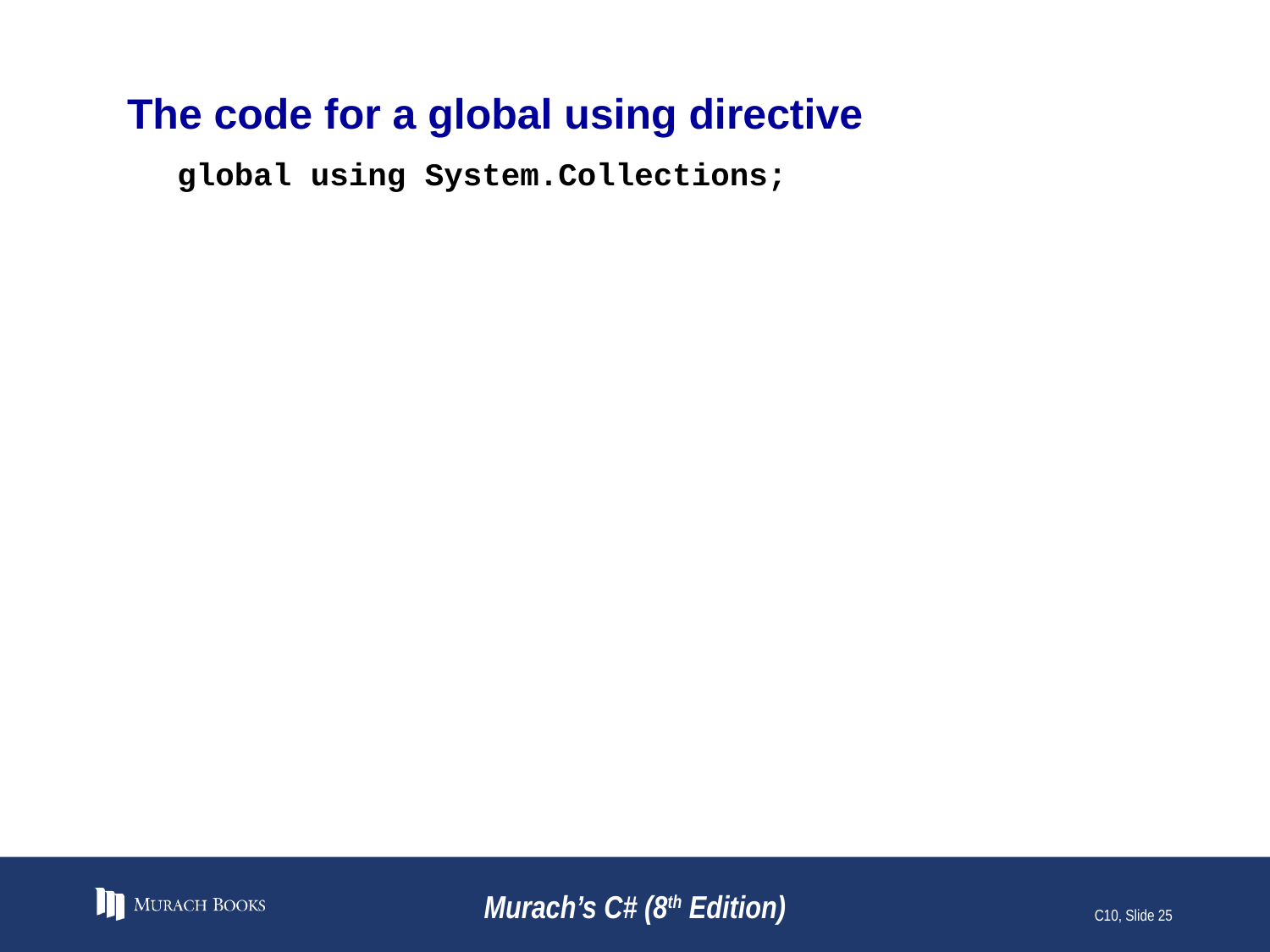

# The code for a global using directive
global using System.Collections;

Murach’s C# (8th Edition)

C10, Slide 25